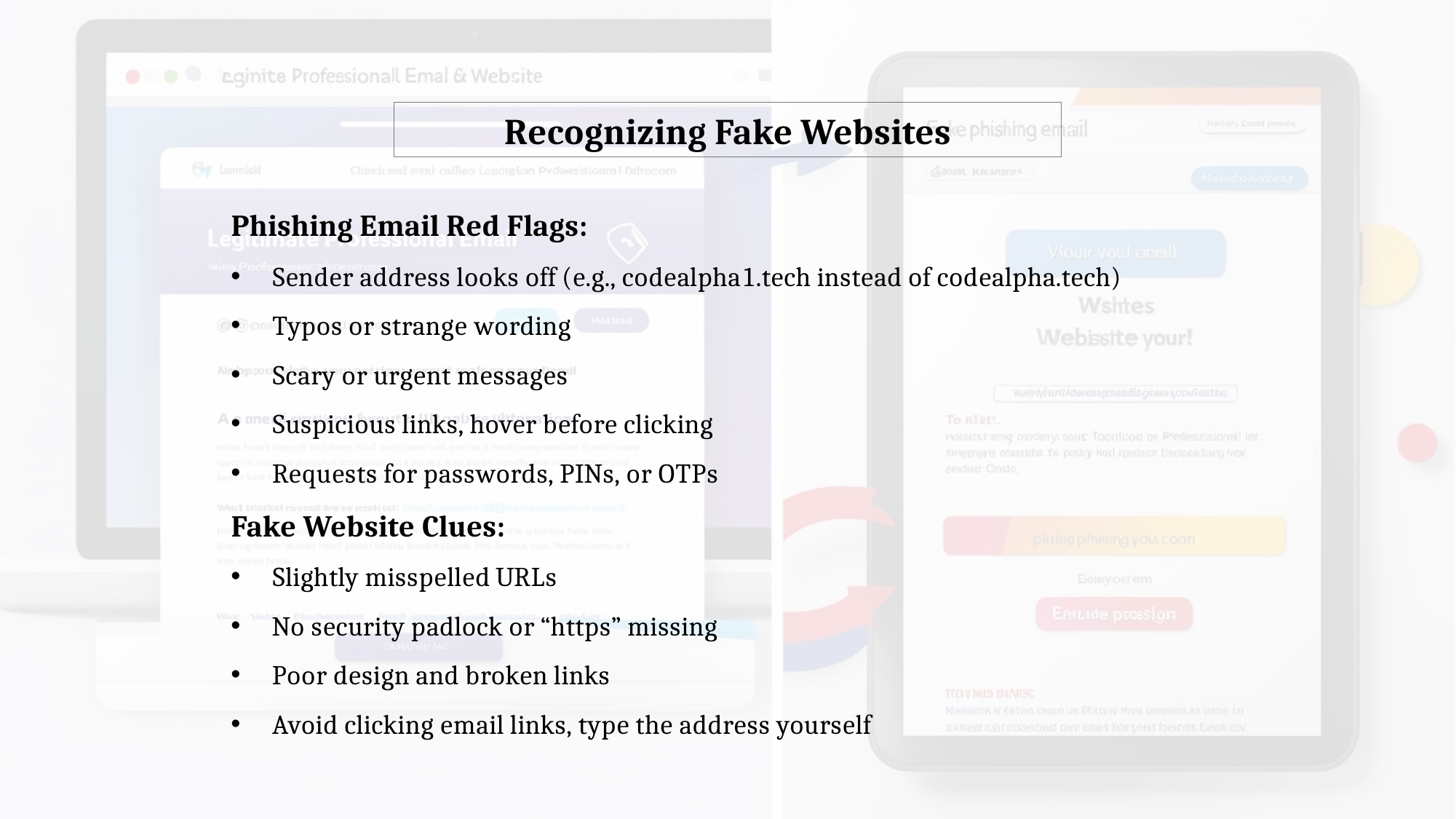

Recognizing Fake Websites
Phishing Email Red Flags:
Sender address looks off (e.g., codealpha1.tech instead of codealpha.tech)
Typos or strange wording
Scary or urgent messages
Suspicious links, hover before clicking
Requests for passwords, PINs, or OTPs
Fake Website Clues:
Slightly misspelled URLs
No security padlock or “https” missing
Poor design and broken links
Avoid clicking email links, type the address yourself